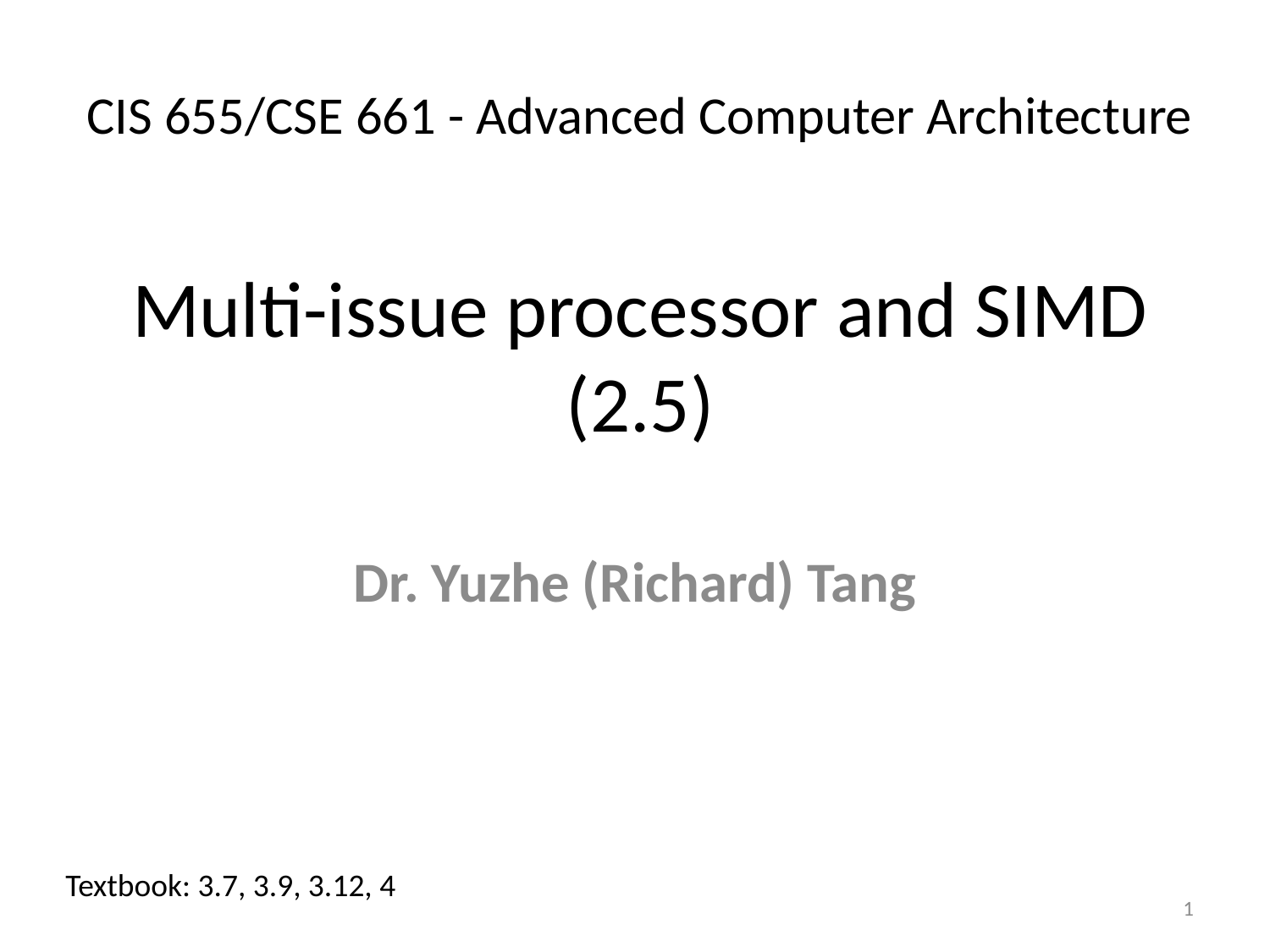

# CIS 655/CSE 661 - Advanced Computer Architecture
Multi-issue processor and SIMD (2.5)
Dr. Yuzhe (Richard) Tang
Textbook: 3.7, 3.9, 3.12, 4
1